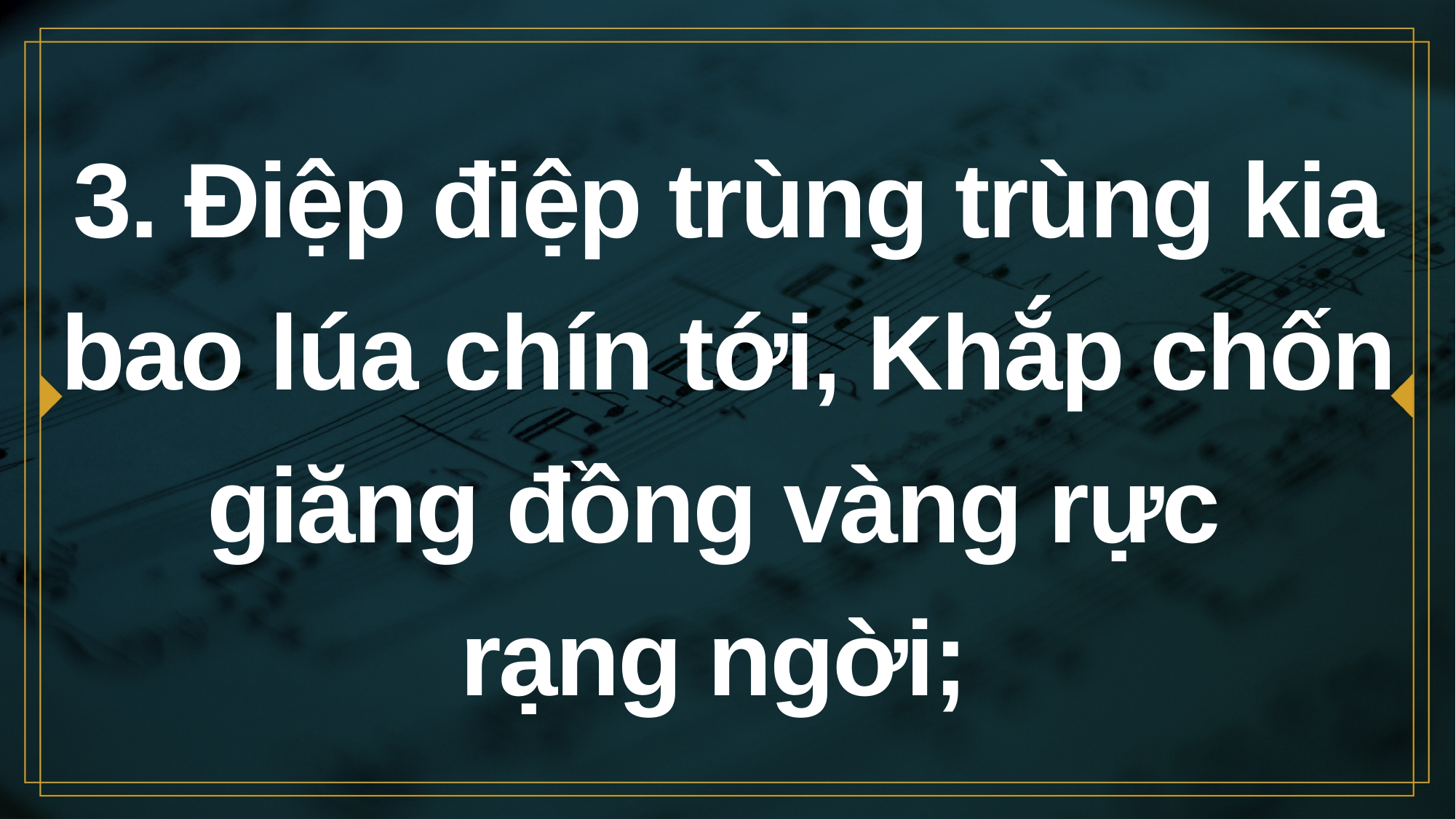

# 3. Điệp điệp trùng trùng kia bao lúa chín tới, Khắp chốn giăng đồng vàng rực rạng ngời;